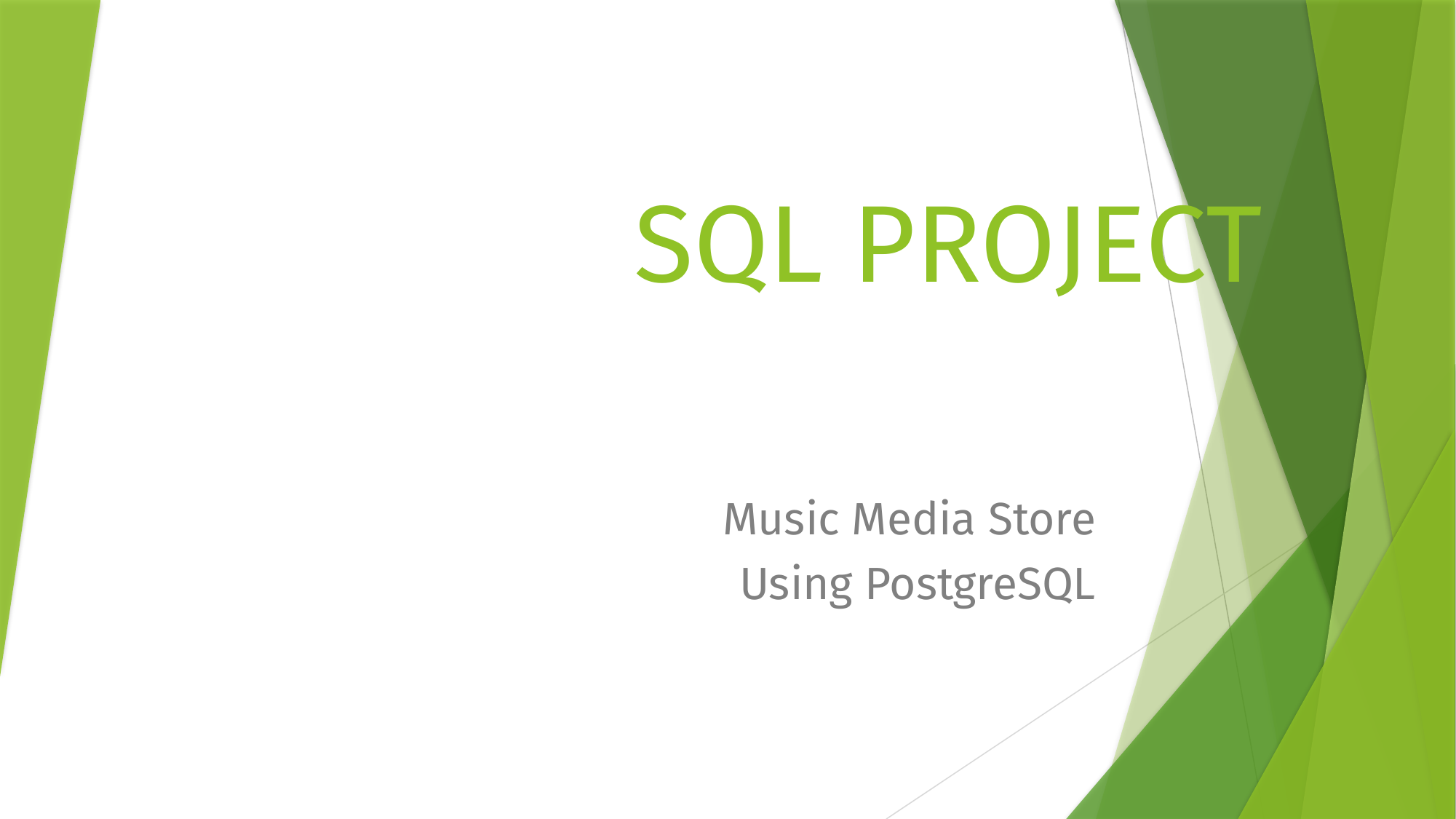

# SQL PROJECT
Music Media Store
Using PostgreSQL